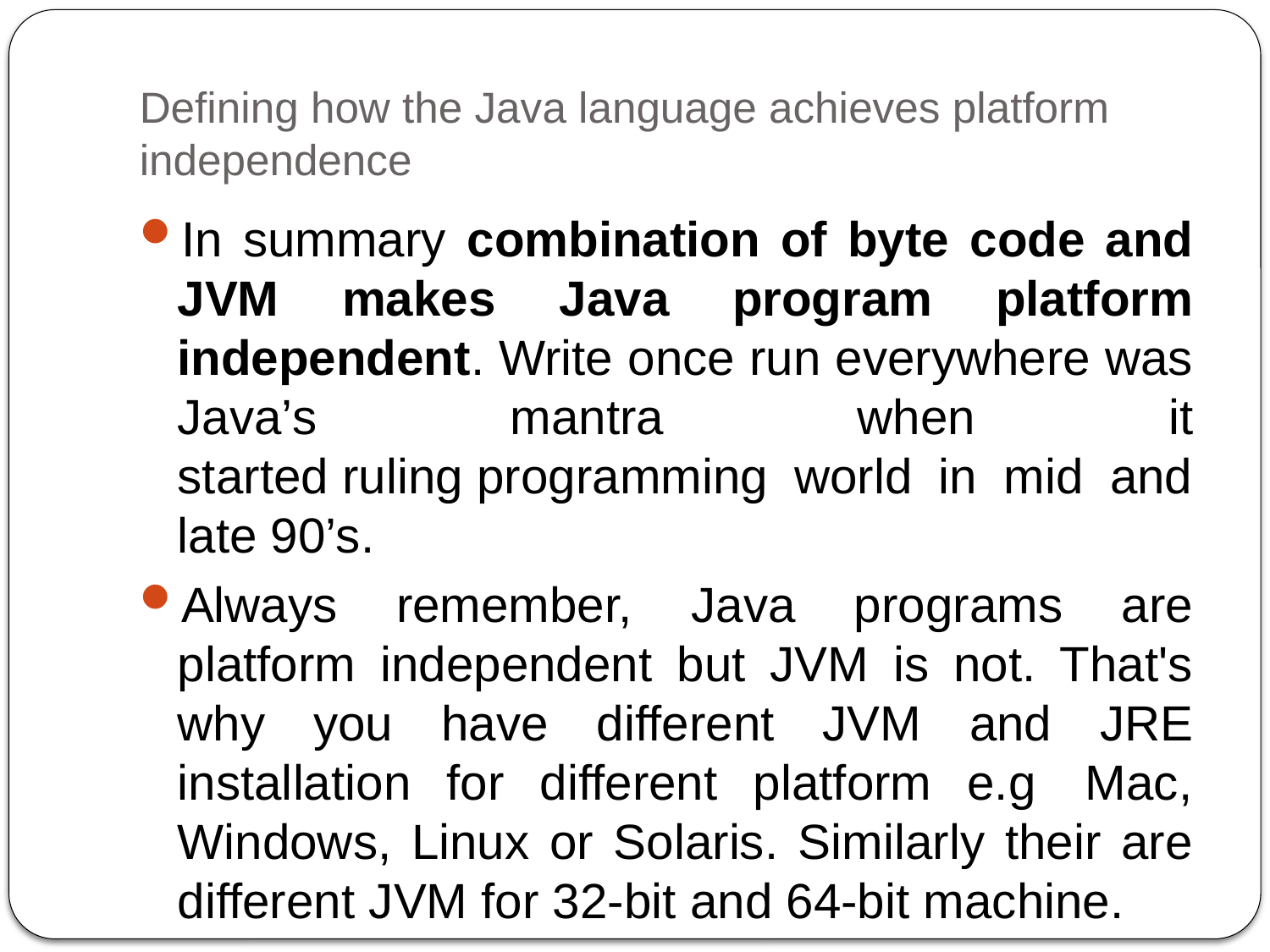

# Defining how the Java language achieves platform independence
In summary combination of byte code and JVM makes Java program platform independent. Write once run everywhere was Java’s mantra when it started ruling programming world in mid and late 90’s.
Always remember, Java programs are platform independent but JVM is not. That's why you have different JVM and JRE installation for different platform e.g  Mac, Windows, Linux or Solaris. Similarly their are different JVM for 32-bit and 64-bit machine.